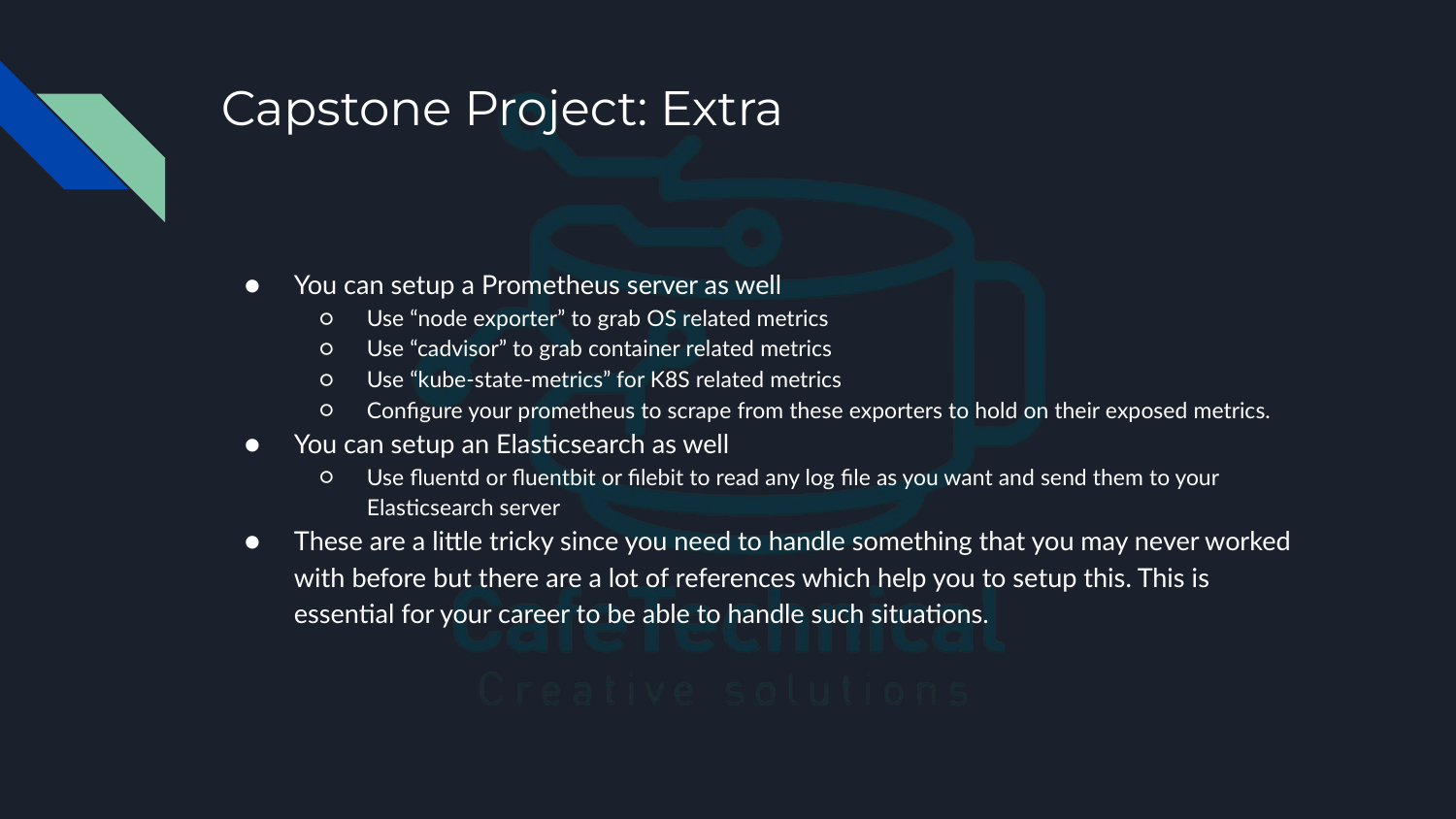

# Capstone Project: Extra
You can setup a Prometheus server as well
Use “node exporter” to grab OS related metrics
Use “cadvisor” to grab container related metrics
Use “kube-state-metrics” for K8S related metrics
Configure your prometheus to scrape from these exporters to hold on their exposed metrics.
You can setup an Elasticsearch as well
Use fluentd or fluentbit or filebit to read any log file as you want and send them to your Elasticsearch server
These are a little tricky since you need to handle something that you may never worked with before but there are a lot of references which help you to setup this. This is essential for your career to be able to handle such situations.